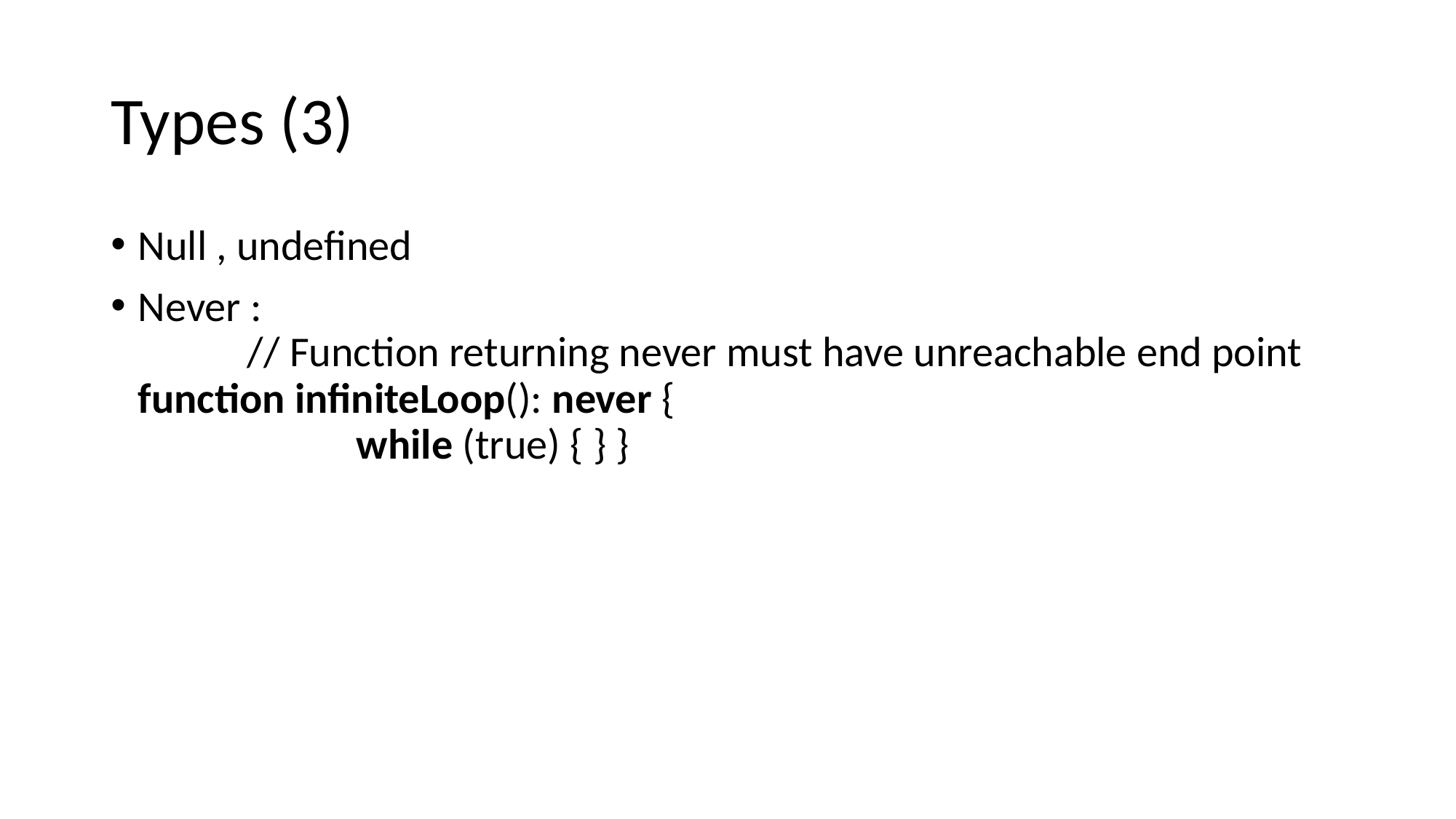

# Types (3)
Null , undefined
Never :
	// Function returning never must have unreachable end point 	function infiniteLoop(): never {
		while (true) { } }